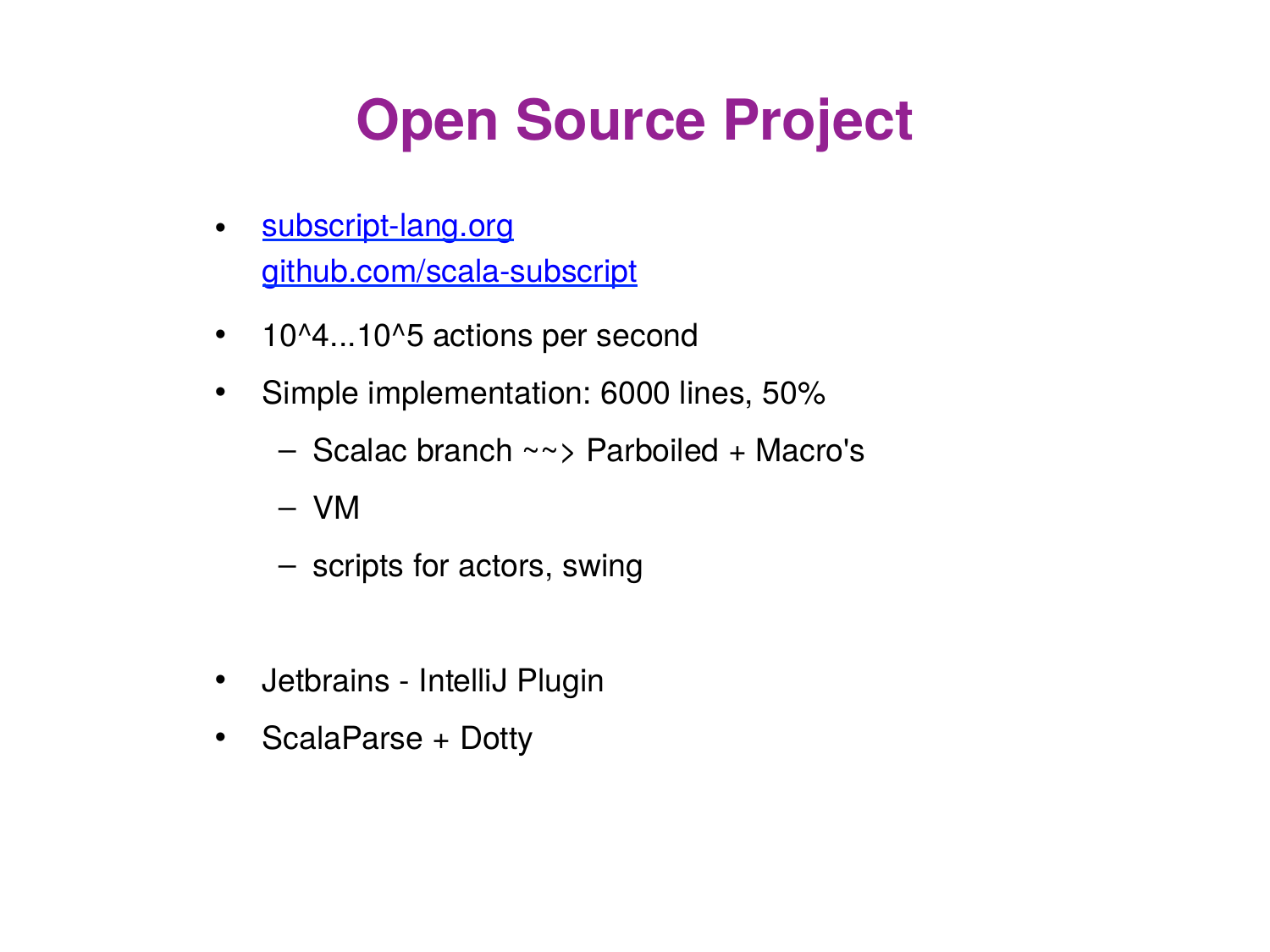

# Open Source Project
subscript-lang.org
github.com/scala-subscript
10^4...10^5 actions per second
Simple implementation: 6000 lines, 50%
 Scalac branch ~~> Parboiled + Macro's
 VM
 scripts for actors, swing

Jetbrains - IntelliJ Plugin
ScalaParse + Dotty
54